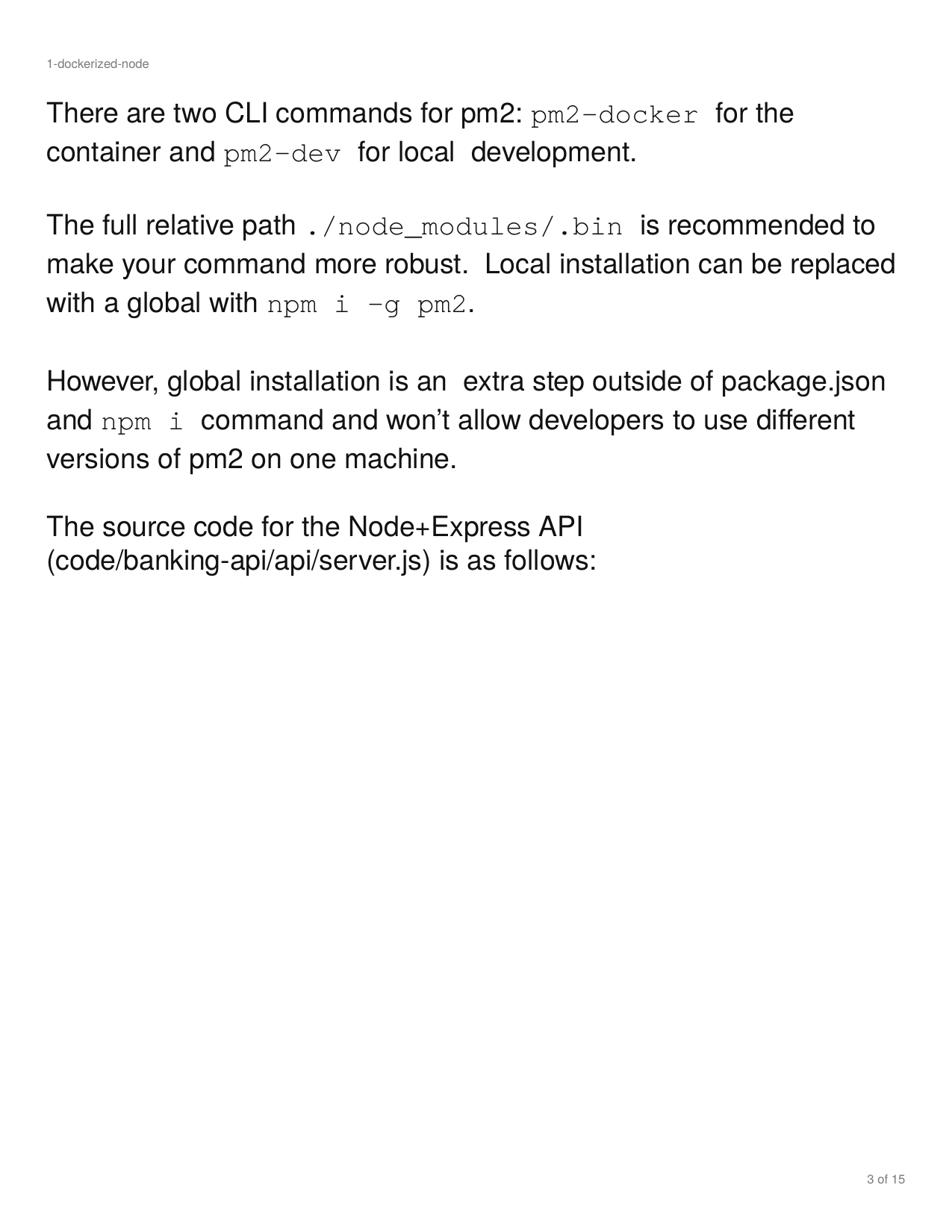

1-dockerized-node
There are two CLI commands for pm2: pm2-docker for the container and pm2-dev for local  development.

The full relative path ./node_modules/.bin is recommended to make your command more robust.  Local installation can be replaced with a global with npm i -g pm2.

However, global installation is an  extra step outside of package.json and npm i command and won’t allow developers to use diﬀerent  versions of pm2 on one machine.

The source code for the Node+Express API (code/banking-api/api/server.js) is as follows:
3 of 15